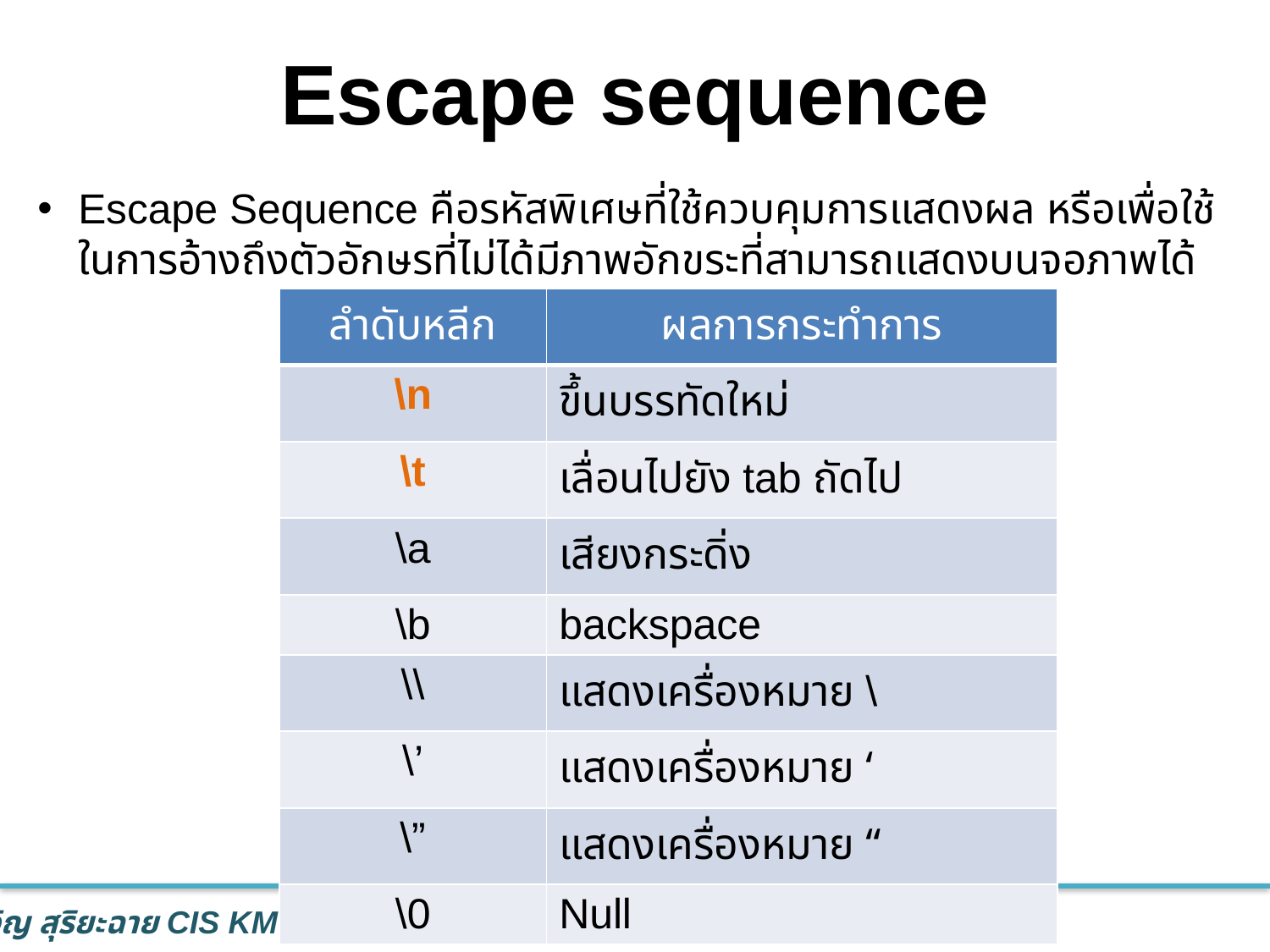

# Escape sequence
Escape Sequence คือรหัสพิเศษที่ใช้ควบคุมการแสดงผล หรือเพื่อใช้ในการอ้างถึงตัวอักษรที่ไม่ได้มีภาพอักขระที่สามารถแสดงบนจอภาพได้
| ลำดับหลีก | ผลการกระทำการ |
| --- | --- |
| \n | ขึ้นบรรทัดใหม่ |
| \t | เลื่อนไปยัง tab ถัดไป |
| \a | เสียงกระดิ่ง |
| \b | backspace |
| \\ | แสดงเครื่องหมาย \ |
| \’ | แสดงเครื่องหมาย ‘ |
| \” | แสดงเครื่องหมาย “ |
| \0 | Null |
64
Introduction to Programming